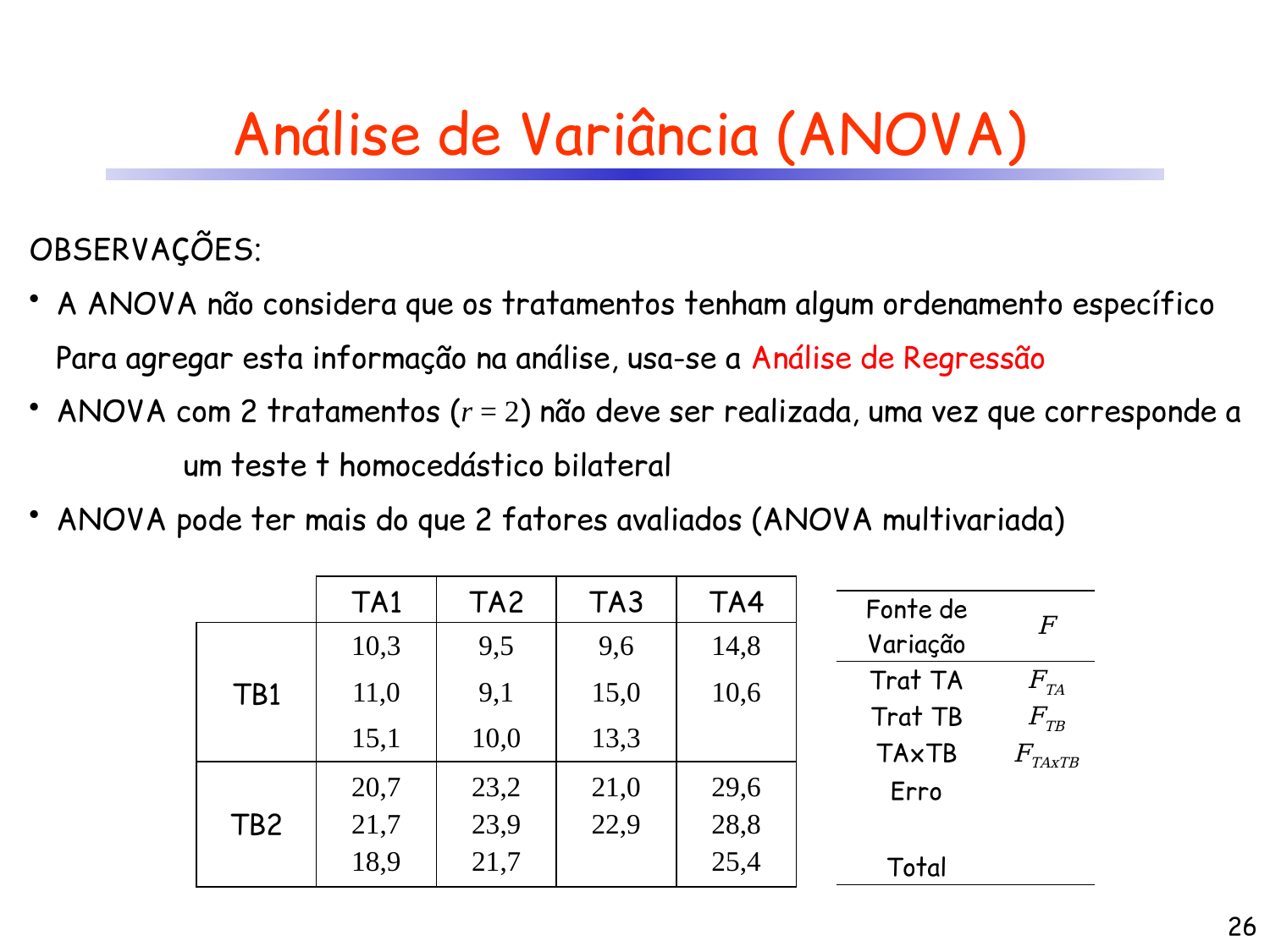

# Análise de Variância (ANOVA)
OBSERVAÇÕES:
A ANOVA não considera que os tratamentos tenham algum ordenamento específico
	Para agregar esta informação na análise, usa-se a Análise de Regressão
ANOVA com 2 tratamentos (r = 2) não deve ser realizada, uma vez que corresponde a 	um teste t homocedástico bilateral
ANOVA pode ter mais do que 2 fatores avaliados (ANOVA multivariada)
|  | TA1 | TA2 | TA3 | TA4 |
| --- | --- | --- | --- | --- |
|  | 10,3 | 9,5 | 9,6 | 14,8 |
| TB1 | 11,0 | 9,1 | 15,0 | 10,6 |
|  | 15,1 | 10,0 | 13,3 |  |
| TB2 | 20,7 21,7 18,9 | 23,2 23,9 21,7 | 21,0 22,9 | 29,6 28,8 25,4 |
| Fonte de Variação | F |
| --- | --- |
| Trat TA | FTA |
| Trat TB | FTB |
| TAxTB | FTAxTB |
| Erro |  |
|  |  |
| Total |  |
26